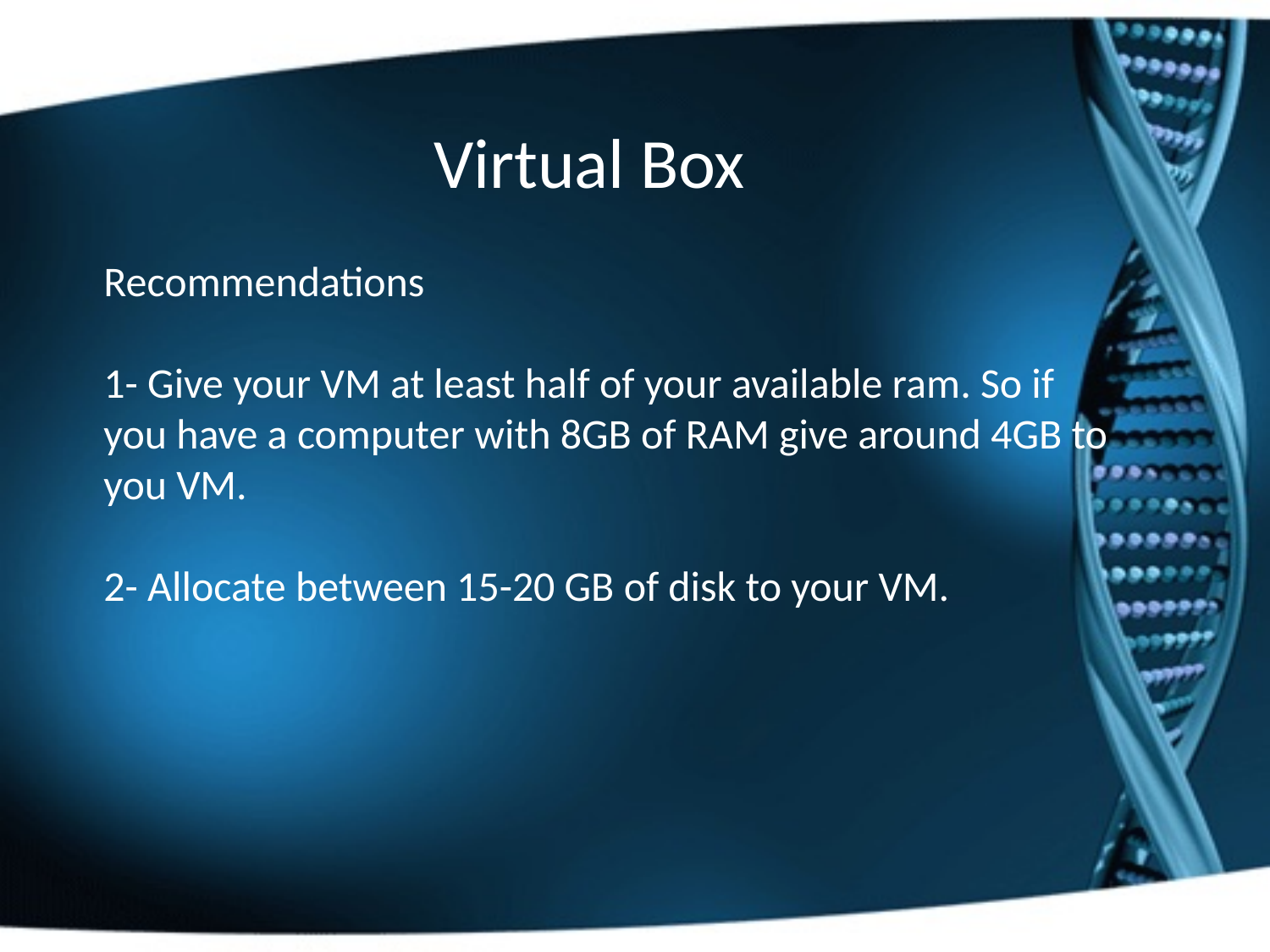

Virtual Box
Recommendations

1- Give your VM at least half of your available ram. So if you have a computer with 8GB of RAM give around 4GB to you VM.

2- Allocate between 15-20 GB of disk to your VM.